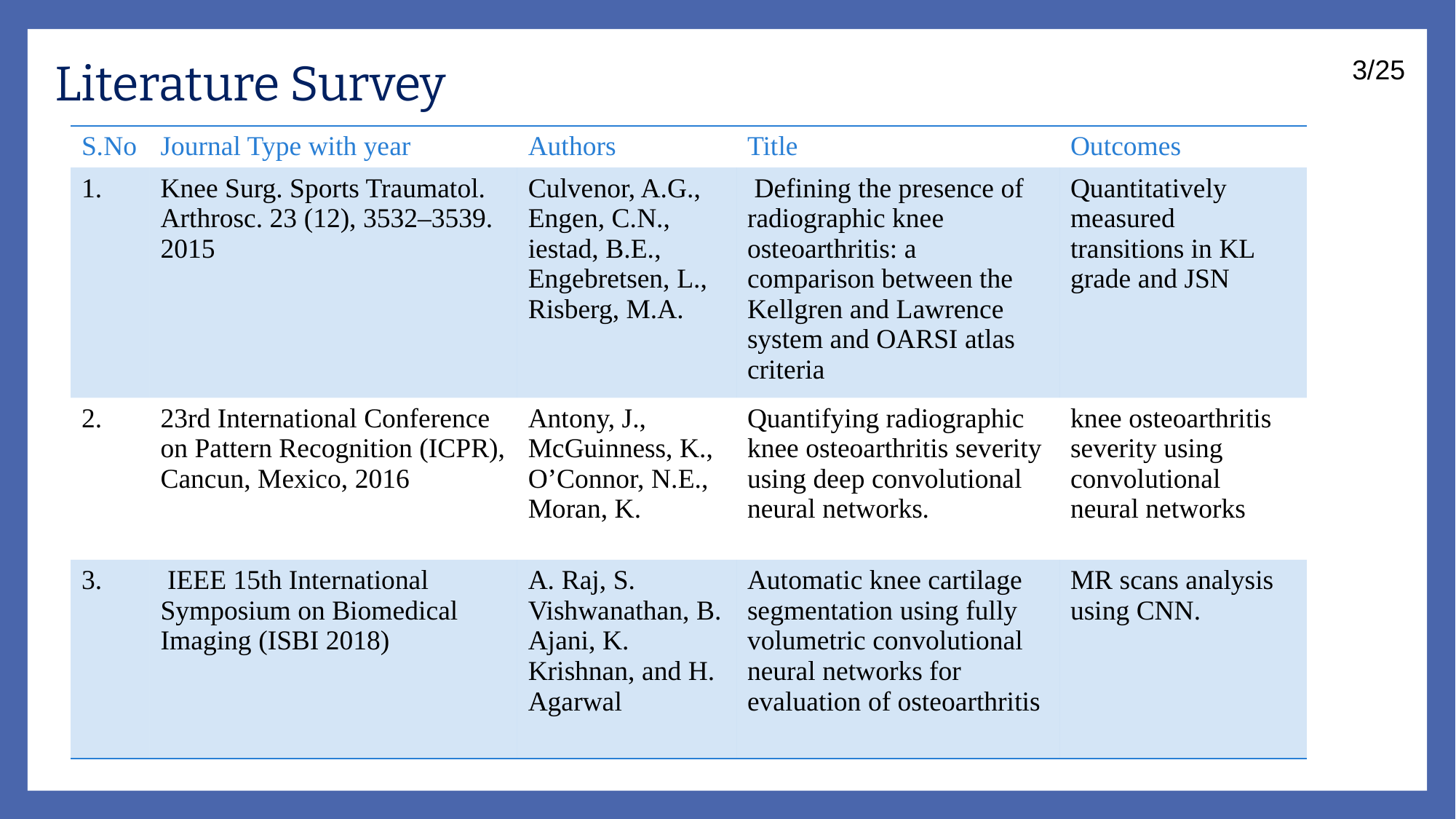

Literature Survey
3/25
| S.No | Journal Type with year | Authors | Title | Outcomes |
| --- | --- | --- | --- | --- |
| 1. | Knee Surg. Sports Traumatol. Arthrosc. 23 (12), 3532–3539. 2015 | Culvenor, A.G., Engen, C.N., iestad, B.E., Engebretsen, L., Risberg, M.A. | Defining the presence of radiographic knee osteoarthritis: a comparison between the Kellgren and Lawrence system and OARSI atlas criteria | Quantitatively measured transitions in KL grade and JSN |
| 2. | 23rd International Conference on Pattern Recognition (ICPR), Cancun, Mexico, 2016 | Antony, J., McGuinness, K., O’Connor, N.E., Moran, K. | Quantifying radiographic knee osteoarthritis severity using deep convolutional neural networks. | knee osteoarthritis severity using convolutional neural networks |
| 3. | IEEE 15th International Symposium on Biomedical Imaging (ISBI 2018) | A. Raj, S. Vishwanathan, B. Ajani, K. Krishnan, and H. Agarwal | Automatic knee cartilage segmentation using fully volumetric convolutional neural networks for evaluation of osteoarthritis | MR scans analysis using CNN. |